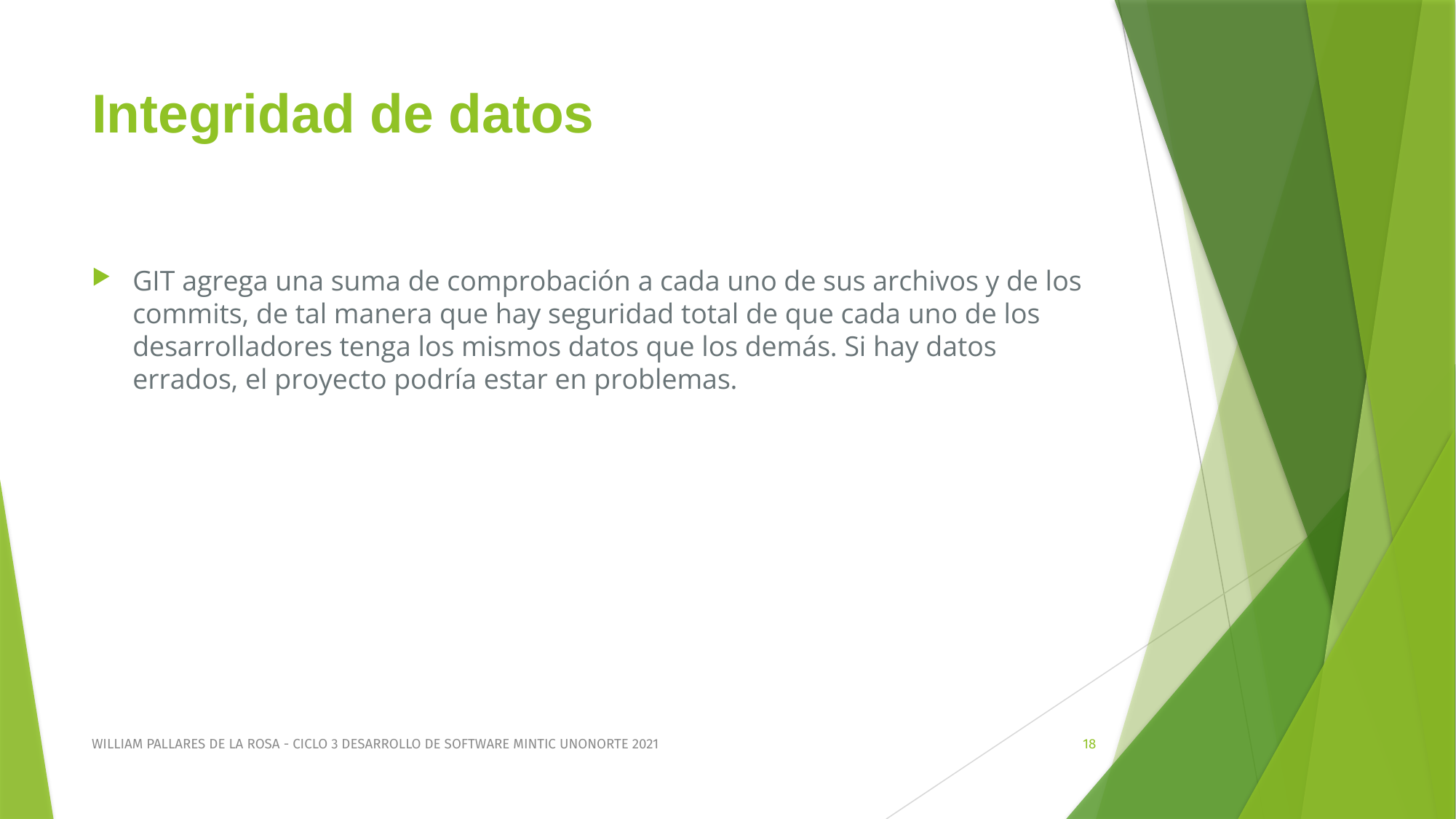

# Integridad de datos
GIT agrega una suma de comprobación a cada uno de sus archivos y de los commits, de tal manera que hay seguridad total de que cada uno de los desarrolladores tenga los mismos datos que los demás. Si hay datos errados, el proyecto podría estar en problemas.
WILLIAM PALLARES DE LA ROSA - CICLO 3 DESARROLLO DE SOFTWARE MINTIC UNONORTE 2021
18